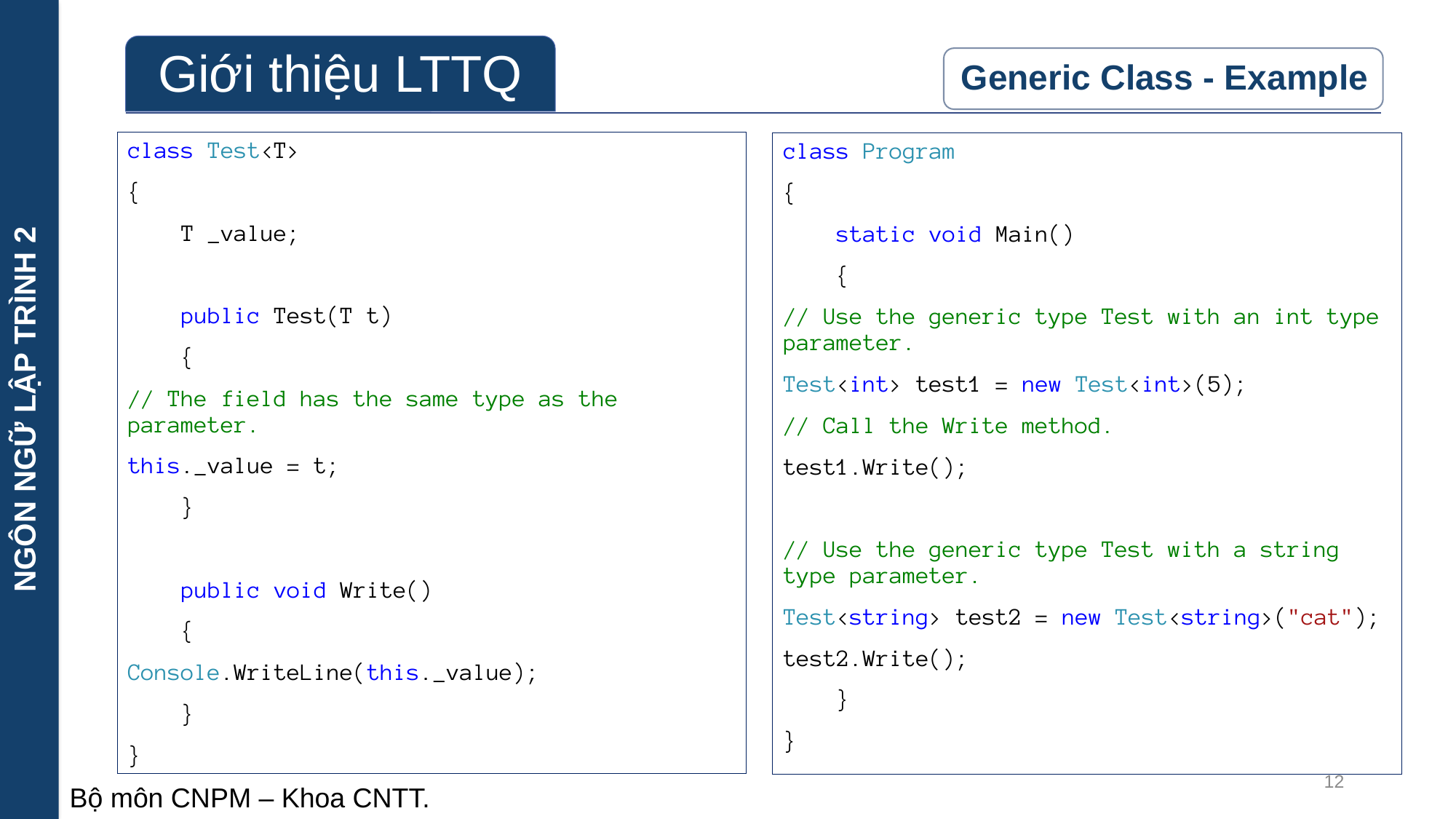

NGÔN NGỮ LẬP TRÌNH 2
Giới thiệu LTTQ
Generic Class - Example
class Test<T>
{
    T _value;

    public Test(T t)
    {
// The field has the same type as the parameter.
this._value = t;
    }

    public void Write()
    {
Console.WriteLine(this._value);
    }
}
class Program
{
    static void Main()
    {
// Use the generic type Test with an int type parameter.
Test<int> test1 = new Test<int>(5);
// Call the Write method.
test1.Write();

// Use the generic type Test with a string type parameter.
Test<string> test2 = new Test<string>("cat");
test2.Write();
    }
}
12
Bộ môn CNPM – Khoa CNTT.